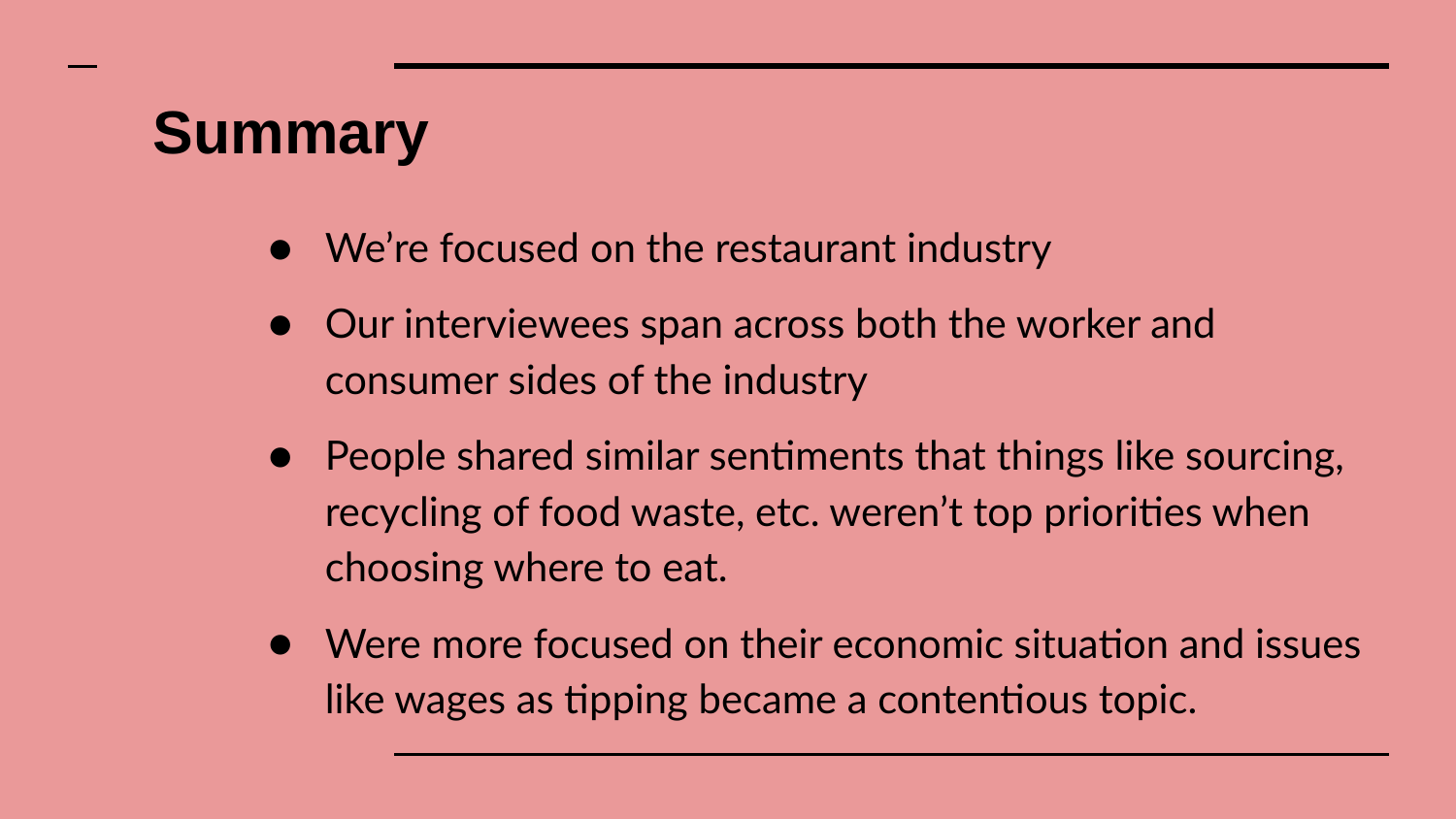

# Summary
We’re focused on the restaurant industry
Our interviewees span across both the worker and consumer sides of the industry
People shared similar sentiments that things like sourcing, recycling of food waste, etc. weren’t top priorities when choosing where to eat.
Were more focused on their economic situation and issues like wages as tipping became a contentious topic.